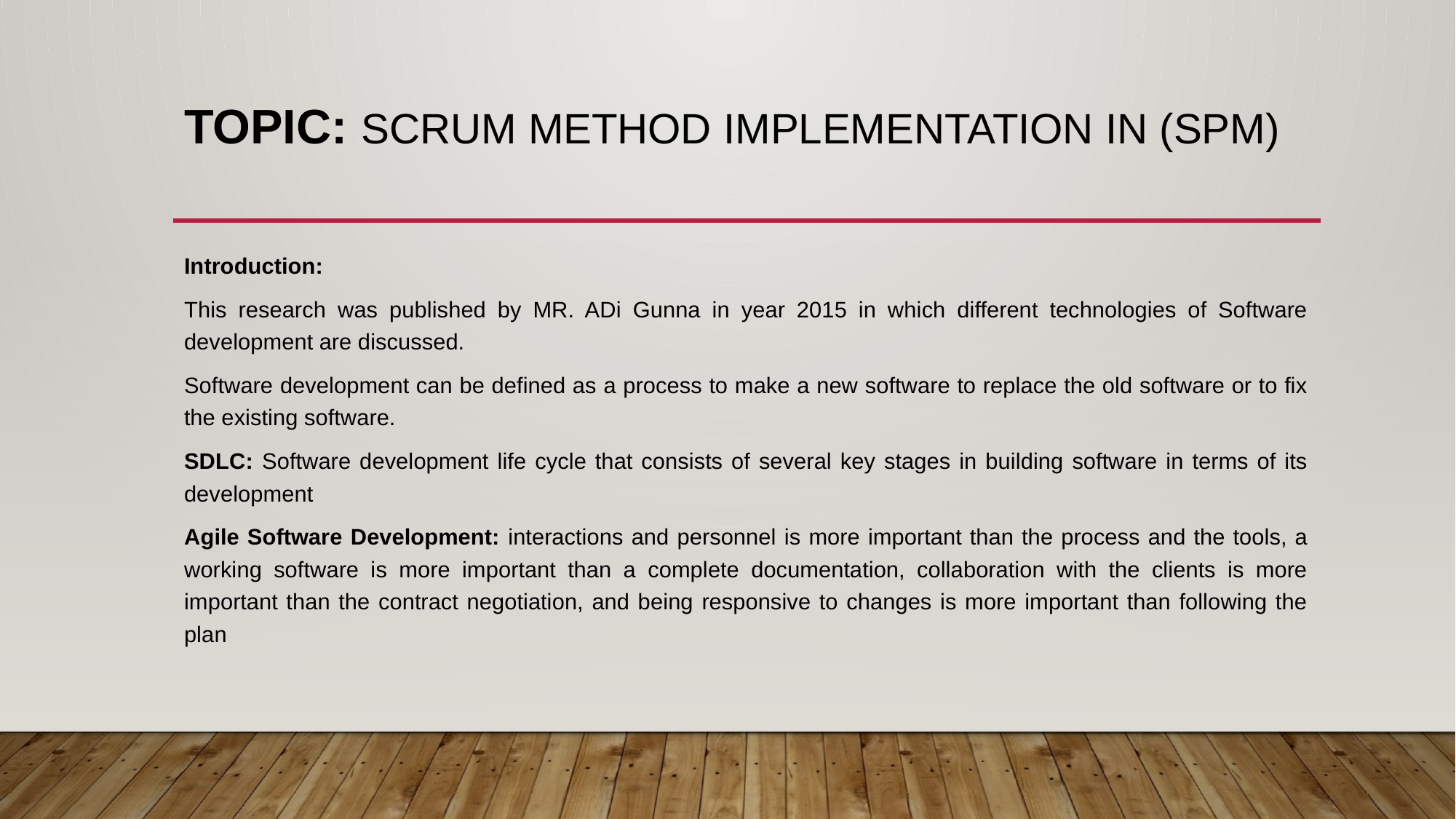

# Topic: scrum method implementation in (spm)
Introduction:
This research was published by MR. ADi Gunna in year 2015 in which different technologies of Software development are discussed.
Software development can be defined as a process to make a new software to replace the old software or to fix the existing software.
SDLC: Software development life cycle that consists of several key stages in building software in terms of its development
Agile Software Development: interactions and personnel is more important than the process and the tools, a working software is more important than a complete documentation, collaboration with the clients is more important than the contract negotiation, and being responsive to changes is more important than following the plan